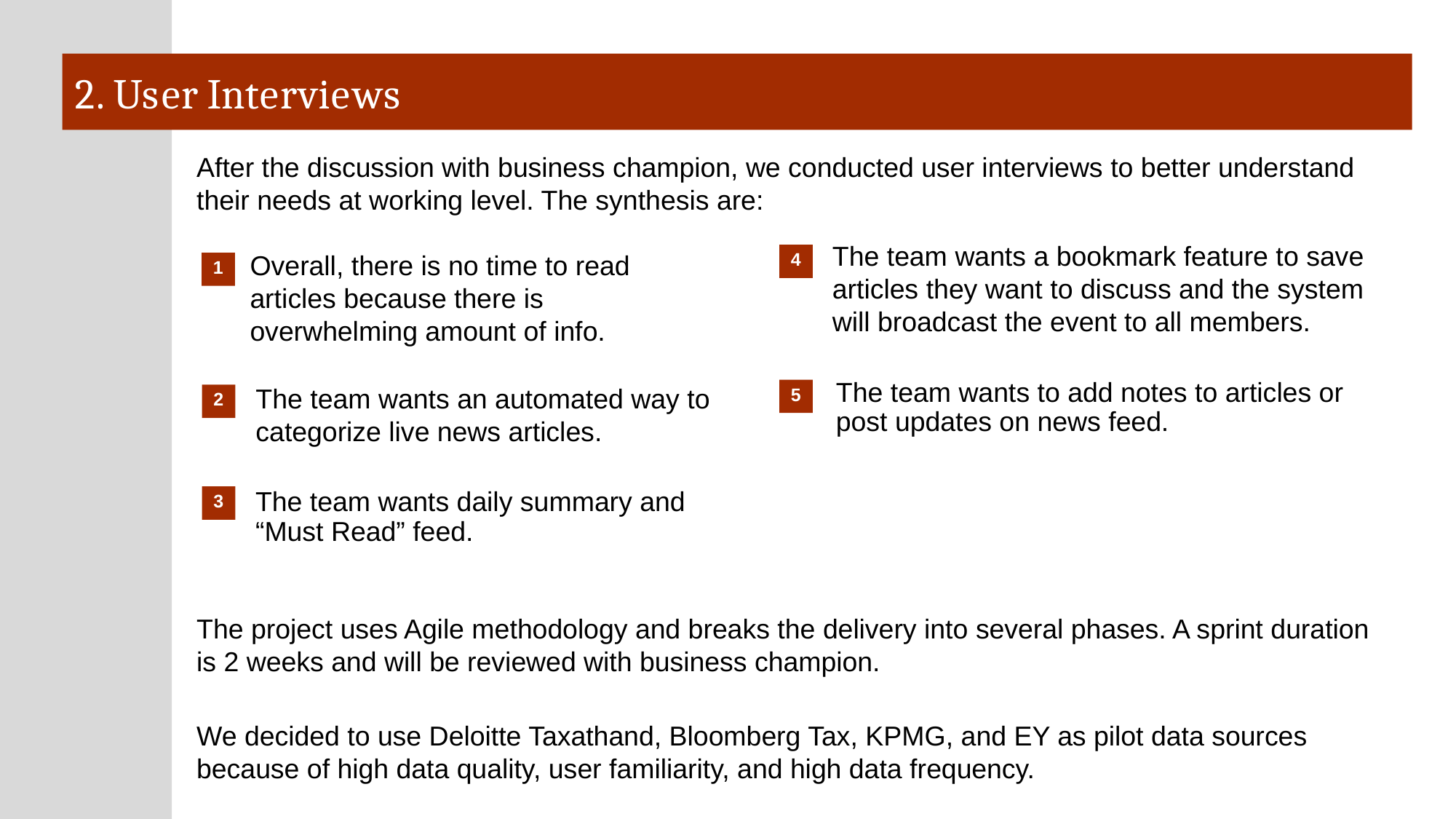

# 2. User Interviews
After the discussion with business champion, we conducted user interviews to better understand their needs at working level. The synthesis are:
The team wants a bookmark feature to save articles they want to discuss and the system will broadcast the event to all members.
Overall, there is no time to read articles because there is overwhelming amount of info.
4

1

The team wants to add notes to articles or post updates on news feed.
The team wants an automated way to categorize live news articles.
5

2

The team wants daily summary and “Must Read” feed.
3

The project uses Agile methodology and breaks the delivery into several phases. A sprint duration is 2 weeks and will be reviewed with business champion.
We decided to use Deloitte Taxathand, Bloomberg Tax, KPMG, and EY as pilot data sources because of high data quality, user familiarity, and high data frequency.